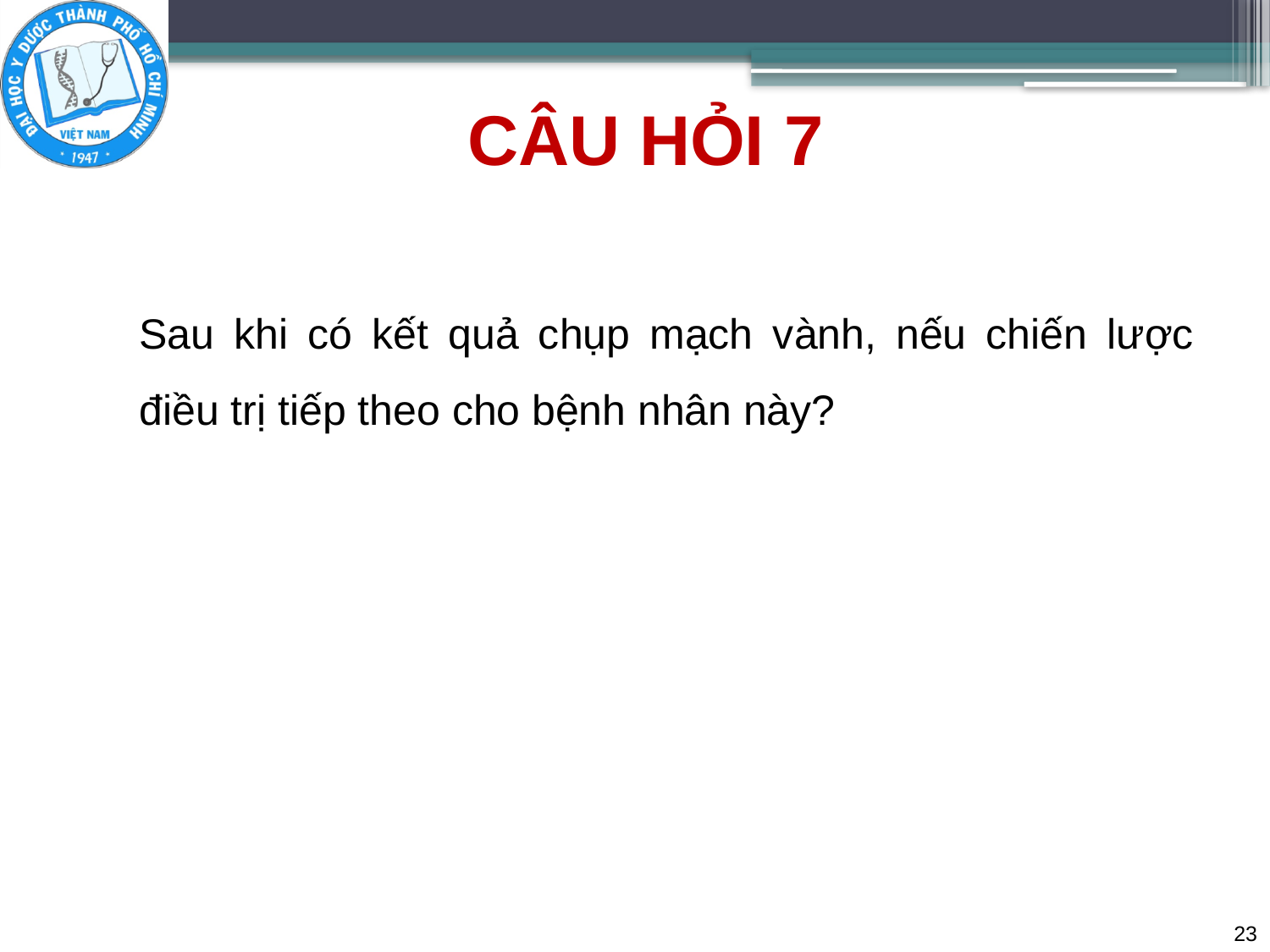

# CÂU HỎI 7
Sau khi có kết quả chụp mạch vành, nếu chiến lược điều trị tiếp theo cho bệnh nhân này?

23